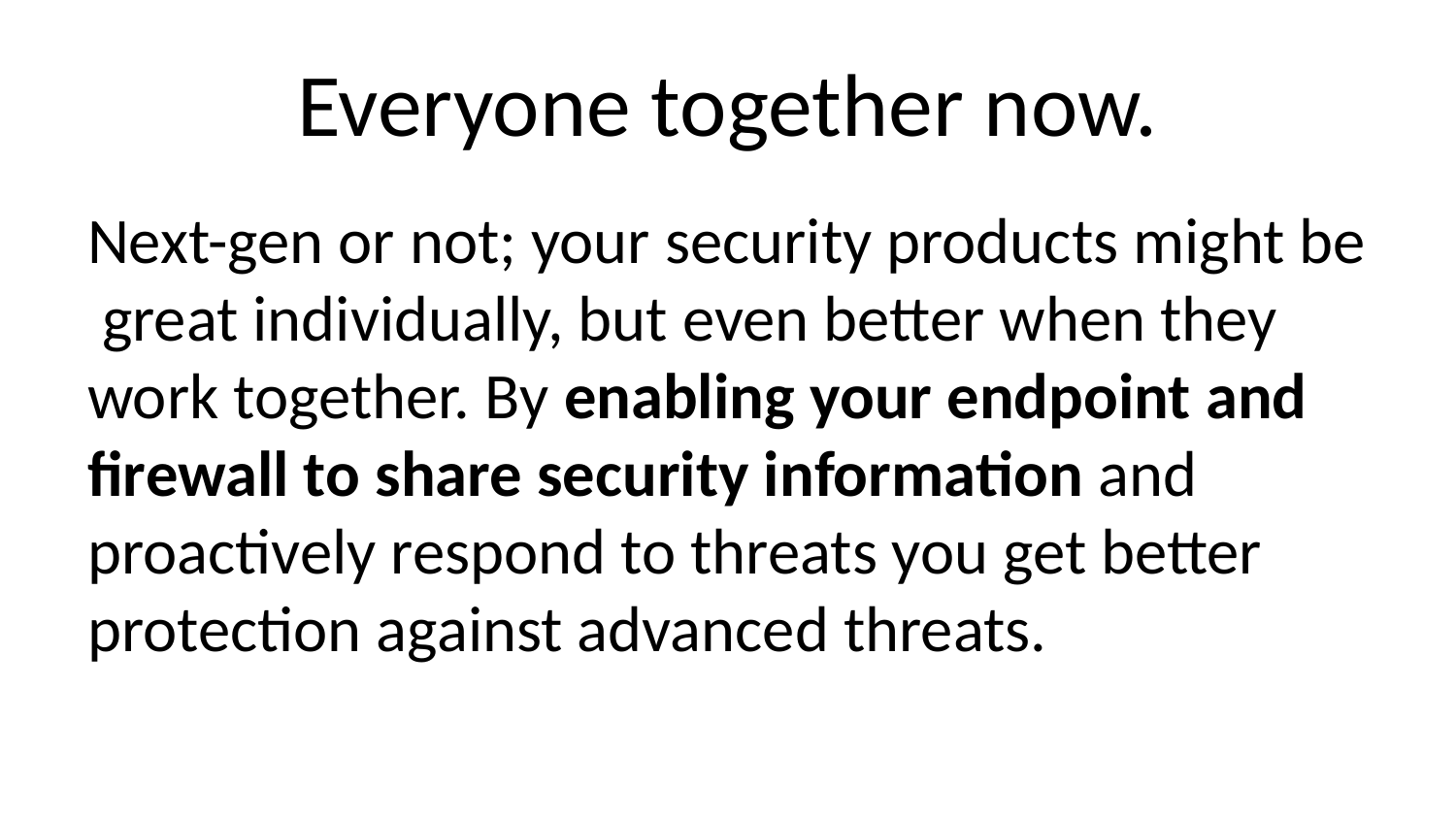

# Everyone together now.
Next-gen or not; your security products might be  great individually, but even better when they work together. By enabling your endpoint and firewall to share security information and proactively respond to threats you get better protection against advanced threats.